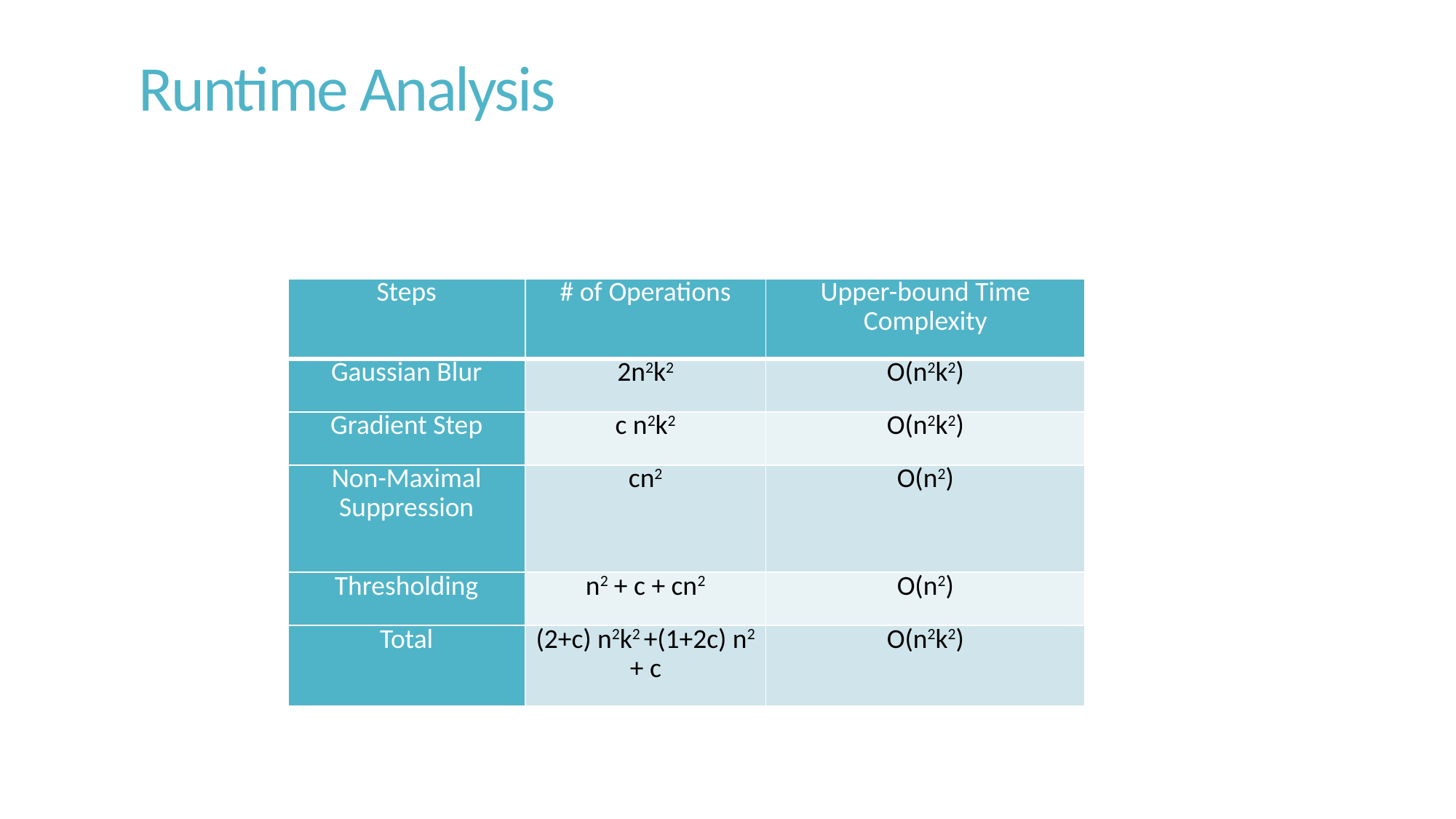

# Runtime Analysis
| Steps | # of Operations | Upper-bound Time Complexity |
| --- | --- | --- |
| Gaussian Blur | 2n2k2 | O(n2k2) |
| Gradient Step | c n2k2 | O(n2k2) |
| Non-Maximal Suppression | cn2 | O(n2) |
| Thresholding | n2 + c + cn2 | O(n2) |
| Total | (2+c) n2k2 +(1+2c) n2 + c | O(n2k2) |